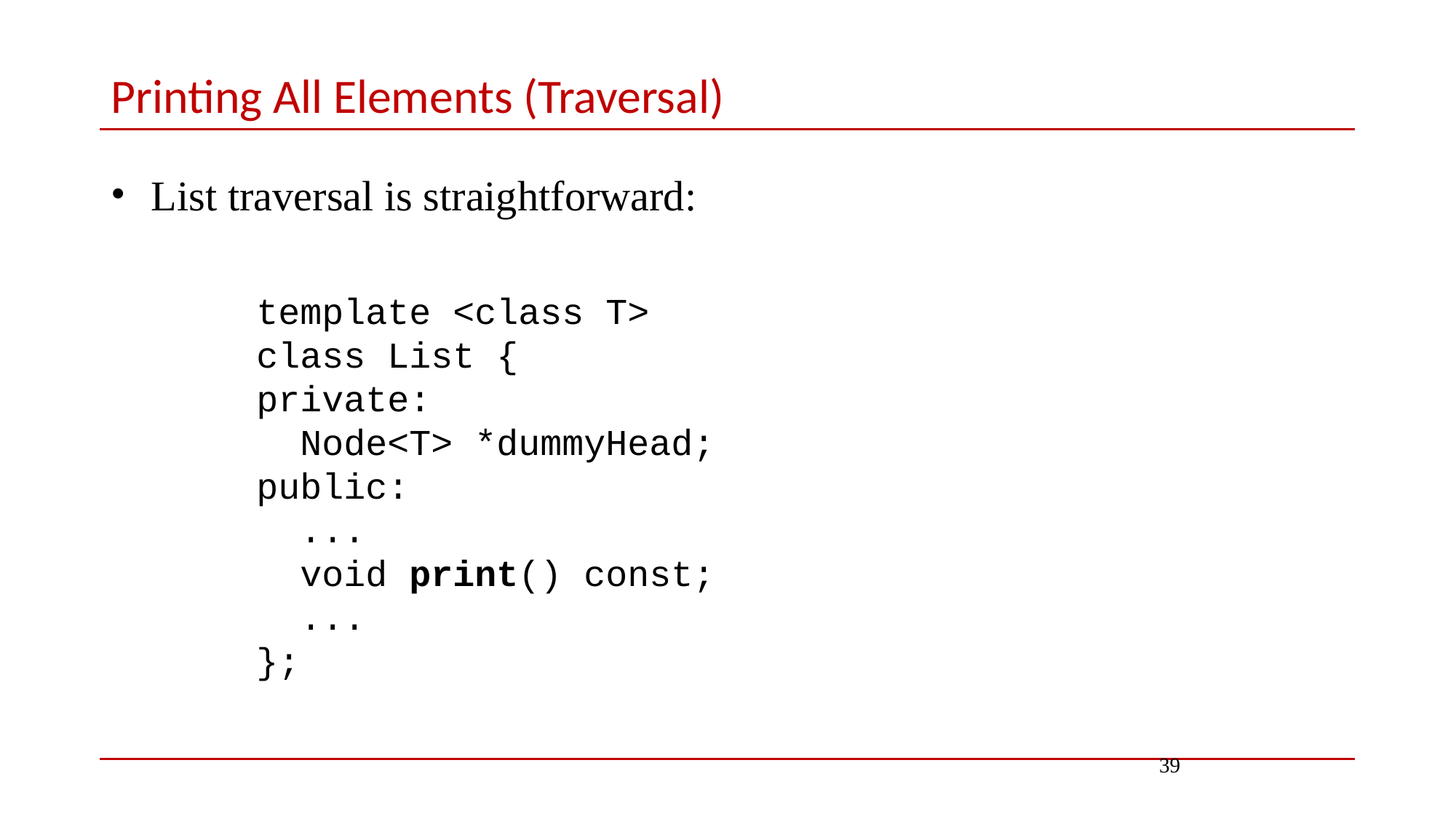

# Printing All Elements (Traversal)
List traversal is straightforward:
template <class T>
class List {
private:
  Node<T> *dummyHead;
public:
  ...
  void print() const;
  ...
};

39